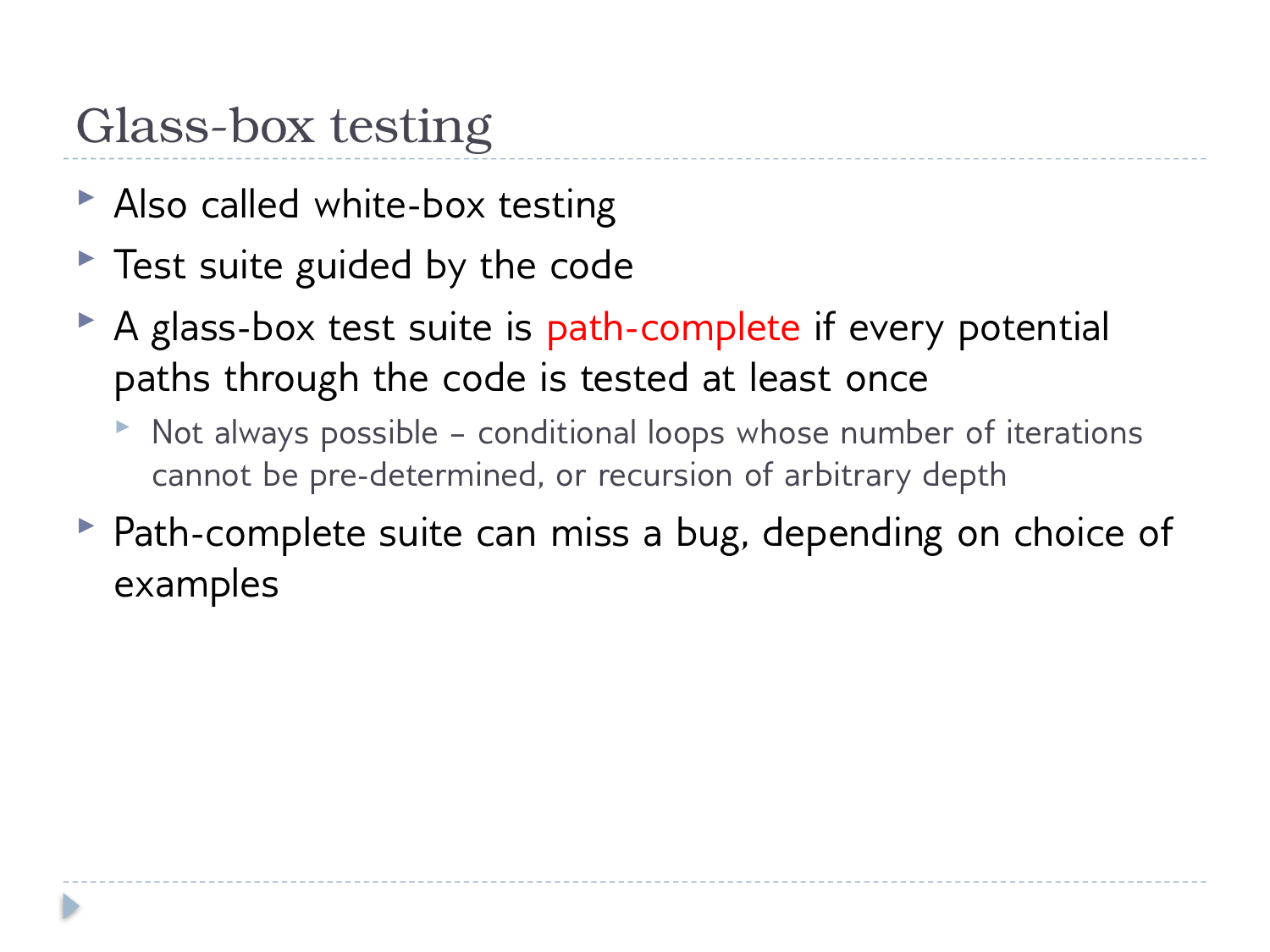

# Glass-box testing
Also called white-box testing
Test suite guided by the code
A glass-box test suite is path-complete if every potential paths through the code is tested at least once
Not always possible – conditional loops whose number of iterations cannot be pre-determined, or recursion of arbitrary depth
Path-complete suite can miss a bug, depending on choice of examples